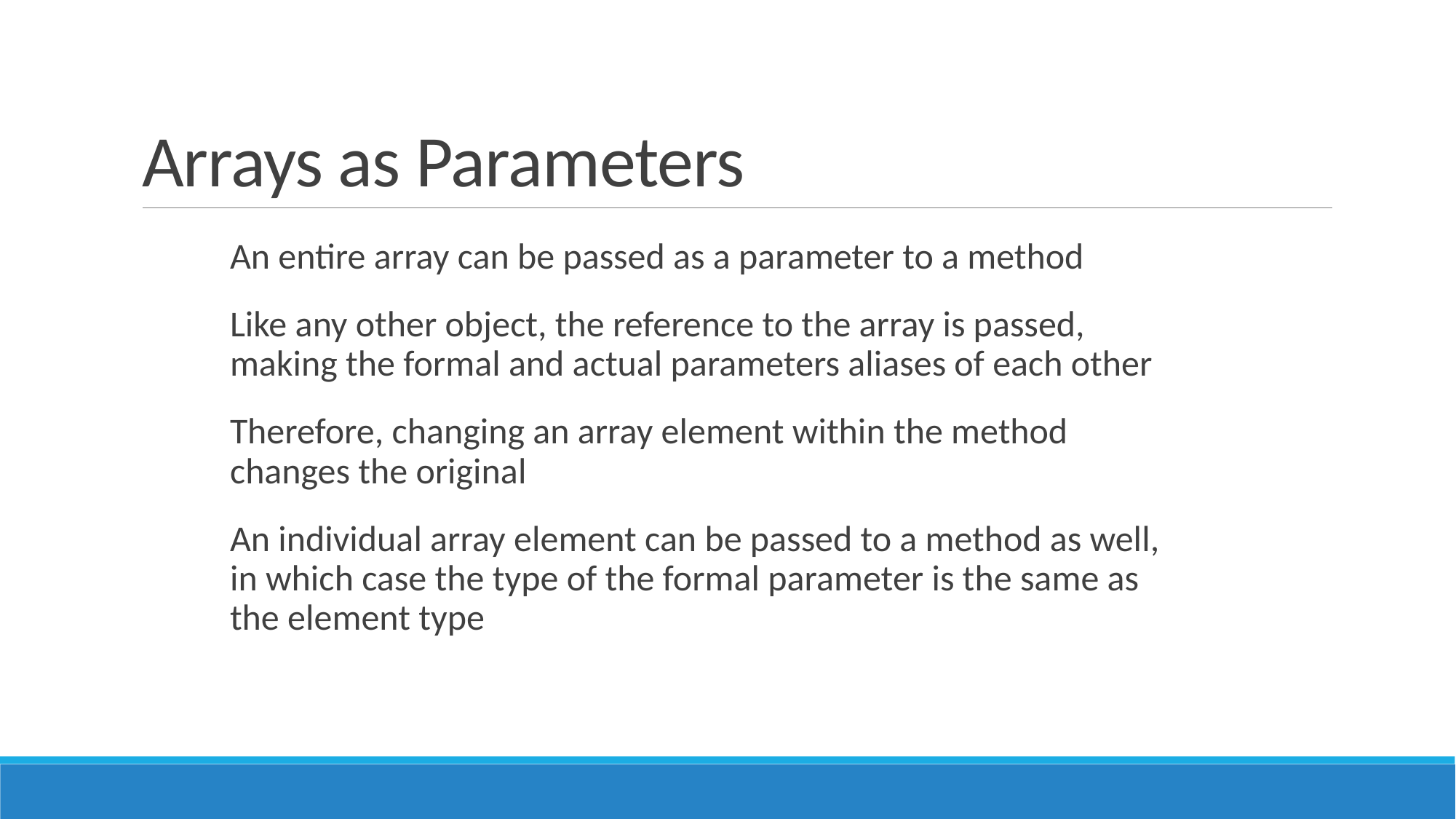

# Arrays as Parameters
An entire array can be passed as a parameter to a method
Like any other object, the reference to the array is passed, making the formal and actual parameters aliases of each other
Therefore, changing an array element within the method changes the original
An individual array element can be passed to a method as well, in which case the type of the formal parameter is the same as the element type